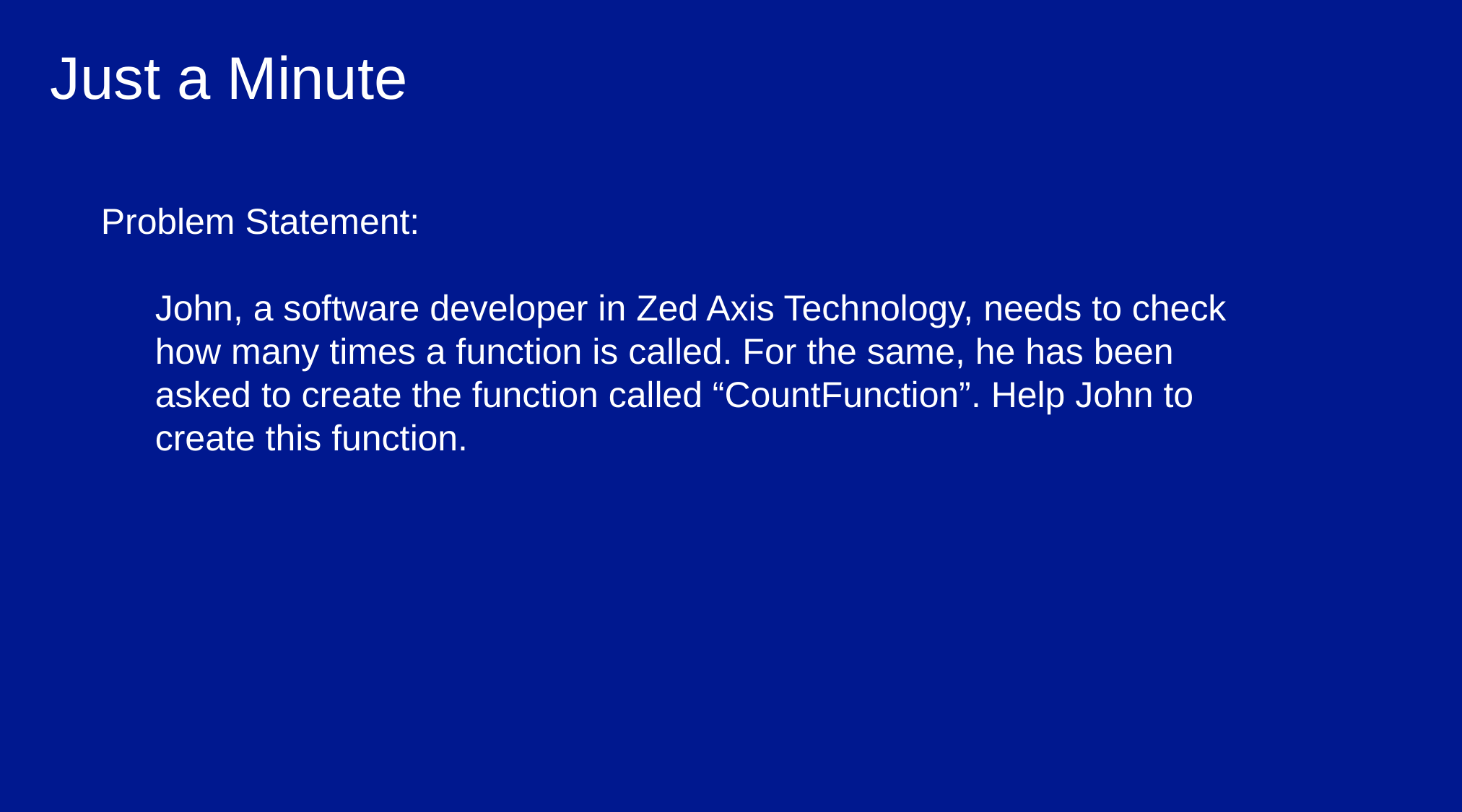

# Just a Minute
Problem Statement:

John, a software developer in Zed Axis Technology, needs to check how many times a function is called. For the same, he has been asked to create the function called “CountFunction”. Help John to create this function.